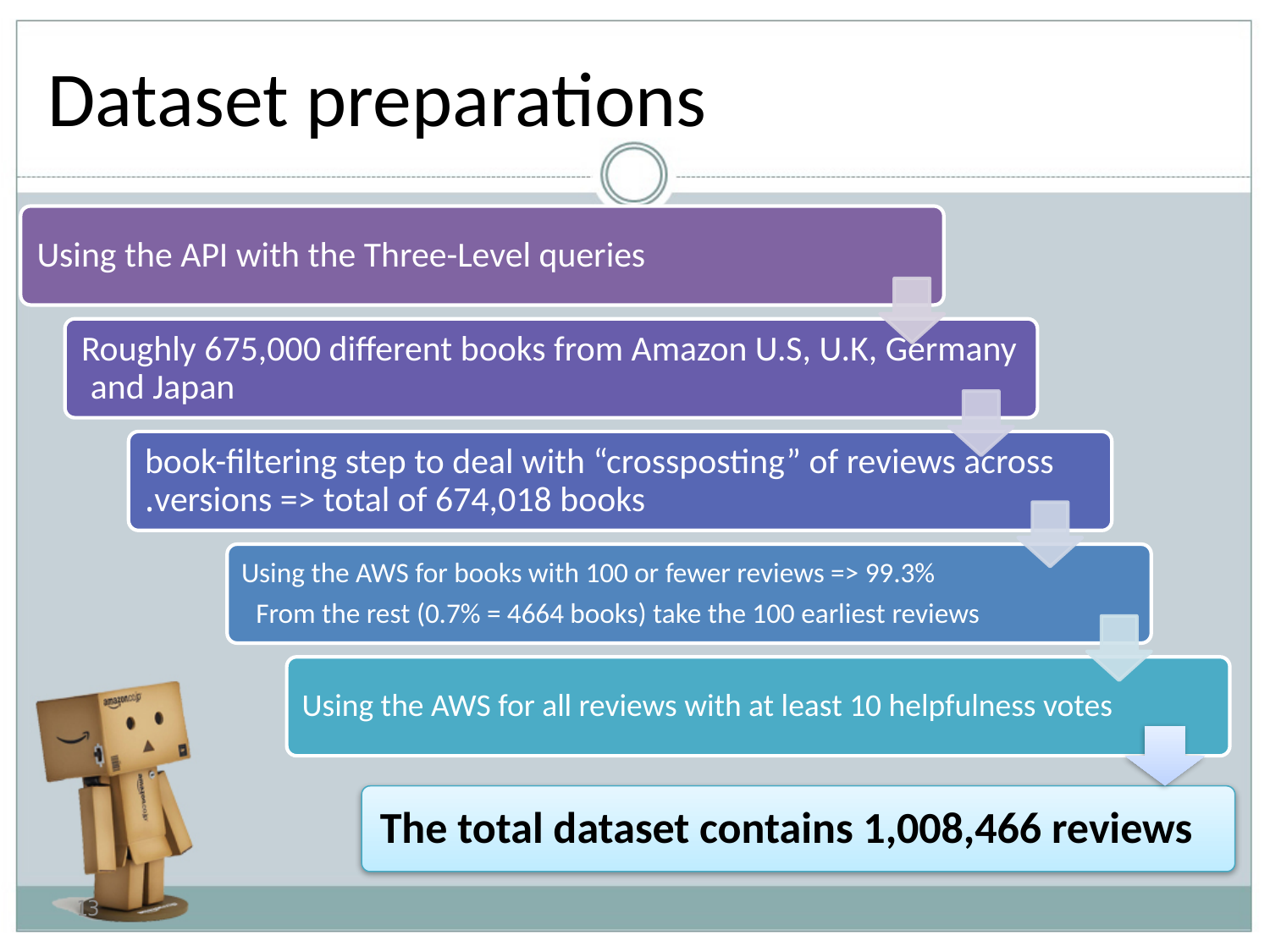

# Dataset preparations
Using the API with the Three-Level queries
Roughly 675,000 different books from Amazon U.S, U.K, Germany and Japan
book-filtering step to deal with “crossposting” of reviews across versions => total of 674,018 books.
Using the AWS for books with 100 or fewer reviews => 99.3%
From the rest (0.7% = 4664 books) take the 100 earliest reviews
Using the AWS for all reviews with at least 10 helpfulness votes

The total dataset contains 1,008,466 reviews
13